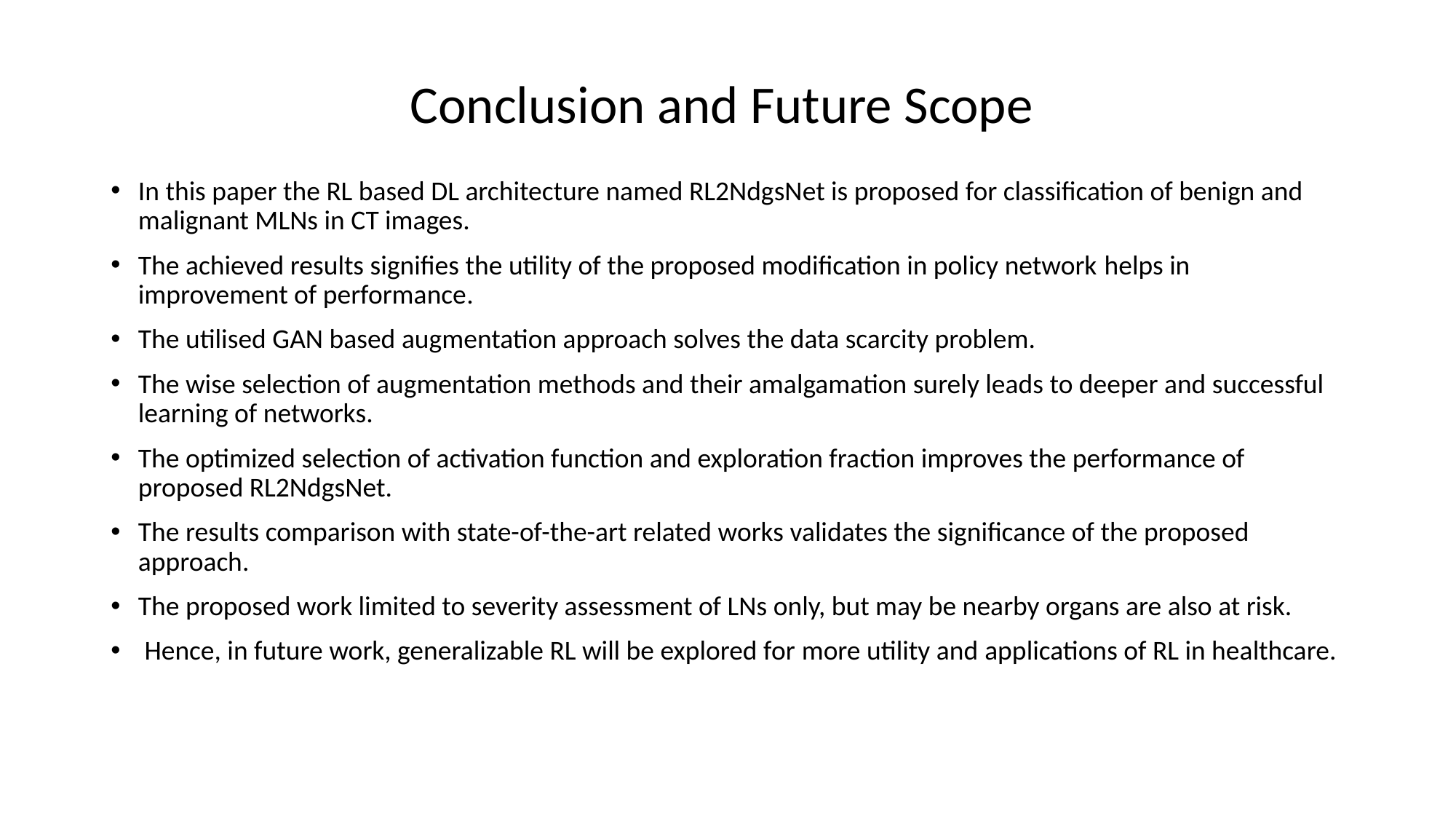

# Conclusion and Future Scope
In this paper the RL based DL architecture named RL2NdgsNet is proposed for classification of benign and malignant MLNs in CT images.
The achieved results signifies the utility of the proposed modification in policy network helps in improvement of performance.
The utilised GAN based augmentation approach solves the data scarcity problem.
The wise selection of augmentation methods and their amalgamation surely leads to deeper and successful learning of networks.
The optimized selection of activation function and exploration fraction improves the performance of proposed RL2NdgsNet.
The results comparison with state-of-the-art related works validates the significance of the proposed approach.
The proposed work limited to severity assessment of LNs only, but may be nearby organs are also at risk.
 Hence, in future work, generalizable RL will be explored for more utility and applications of RL in healthcare.